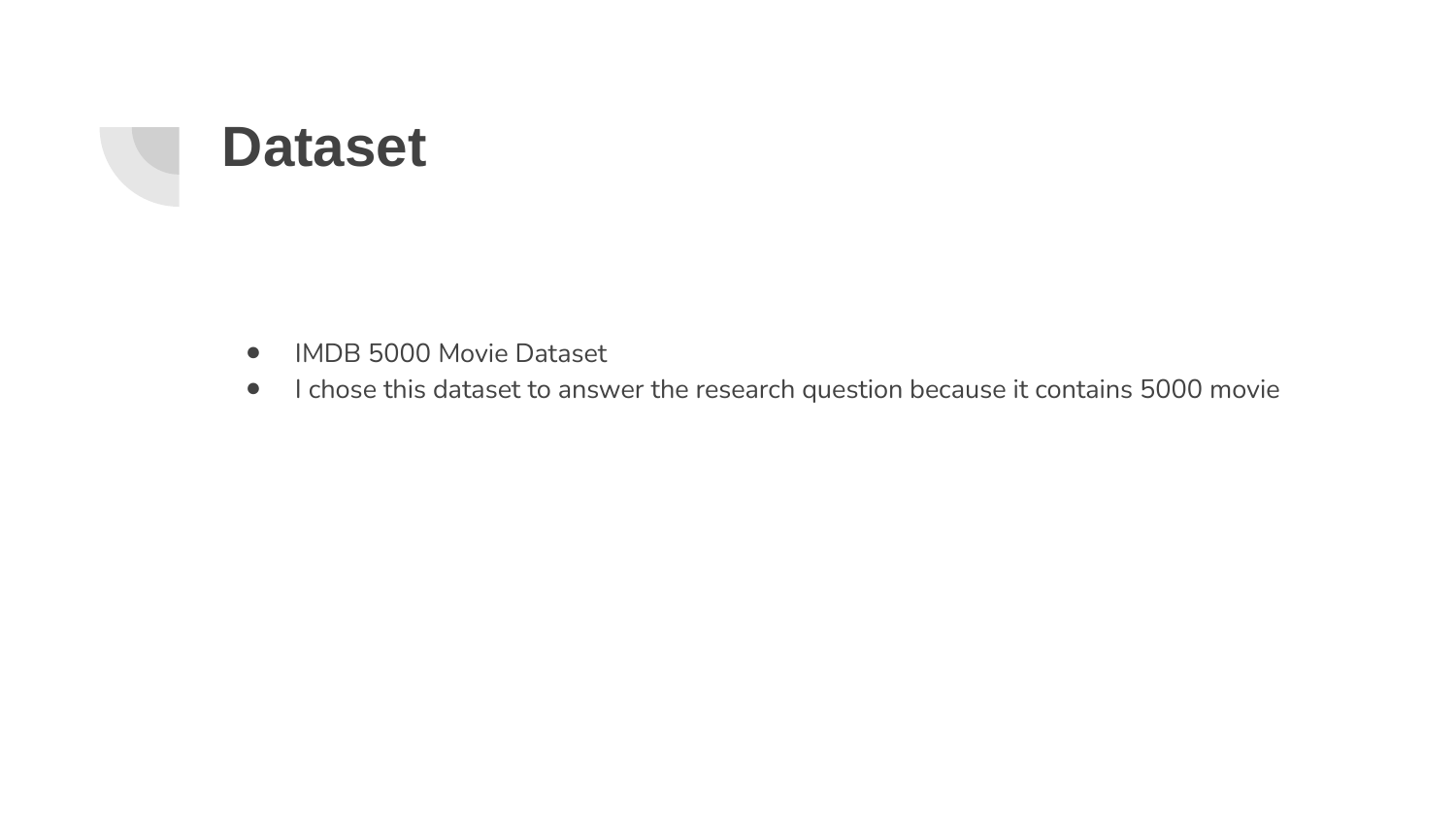

# Dataset
IMDB 5000 Movie Dataset
I chose this dataset to answer the research question because it contains 5000 movie